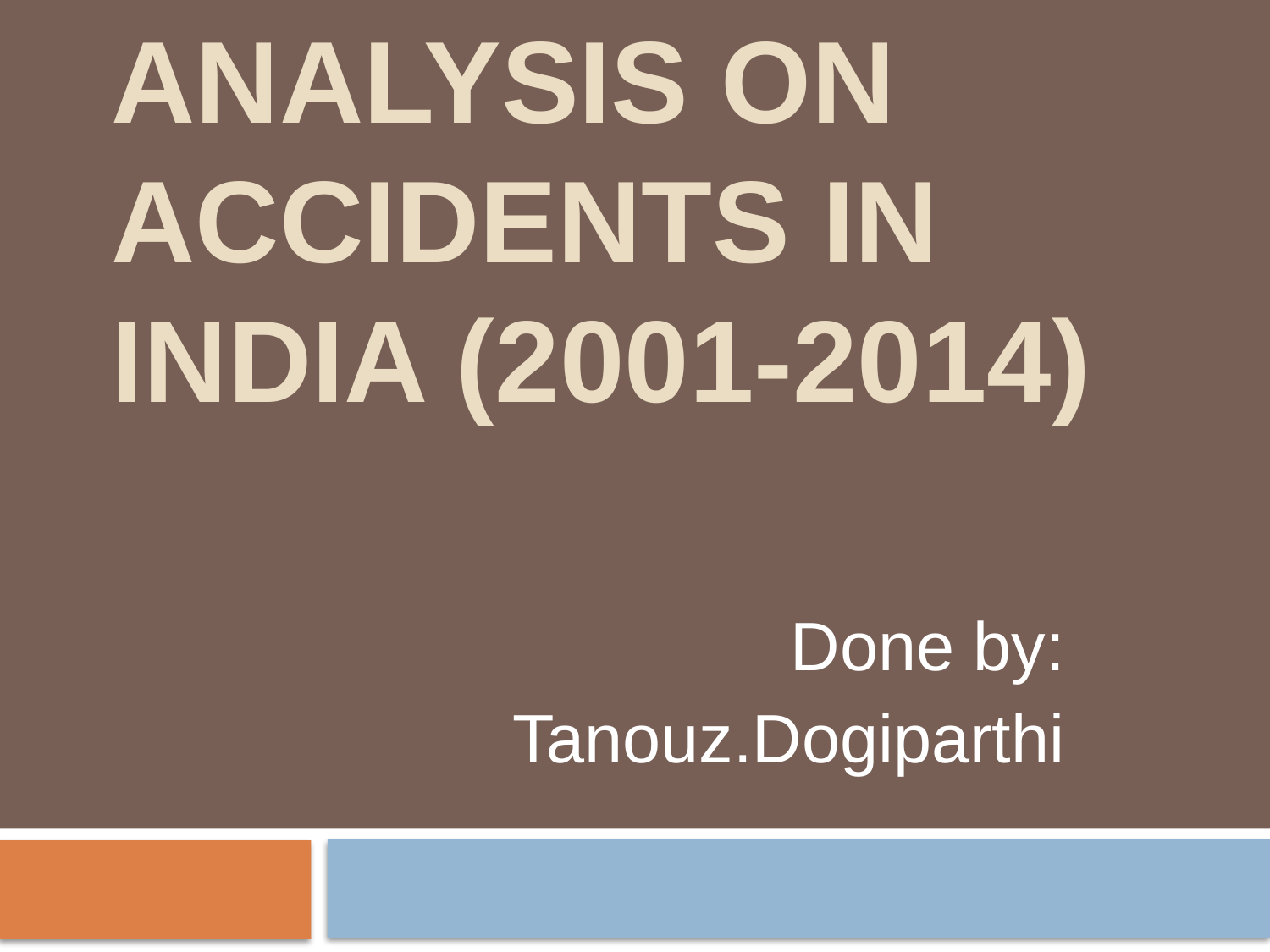

# ANALYSIS ON ACCIDENTS IN INDIA (2001-2014)
Done by:
Tanouz.Dogiparthi